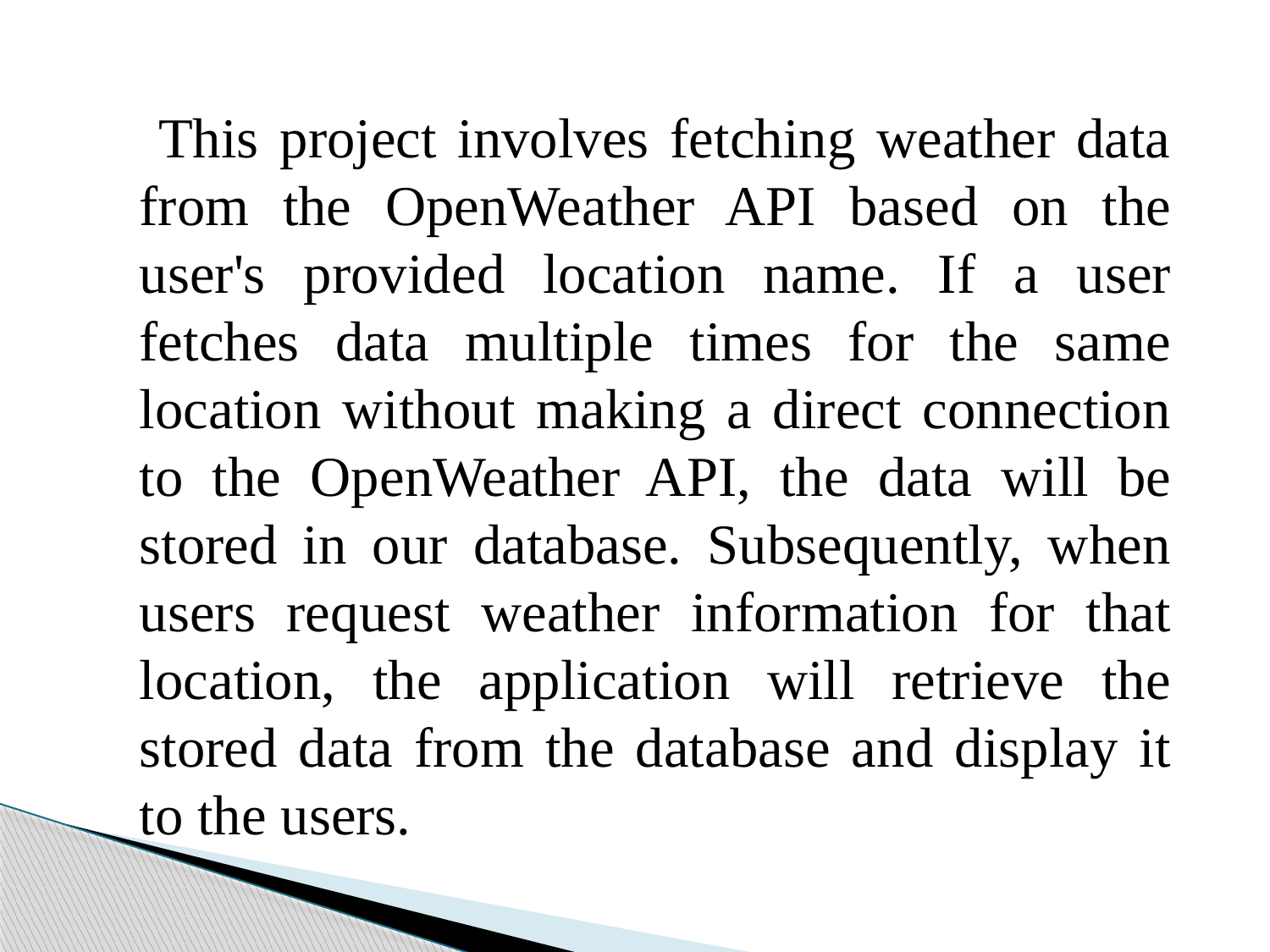

This project involves fetching weather data from the OpenWeather API based on the user's provided location name. If a user fetches data multiple times for the same location without making a direct connection to the OpenWeather API, the data will be stored in our database. Subsequently, when users request weather information for that location, the application will retrieve the stored data from the database and display it to the users.